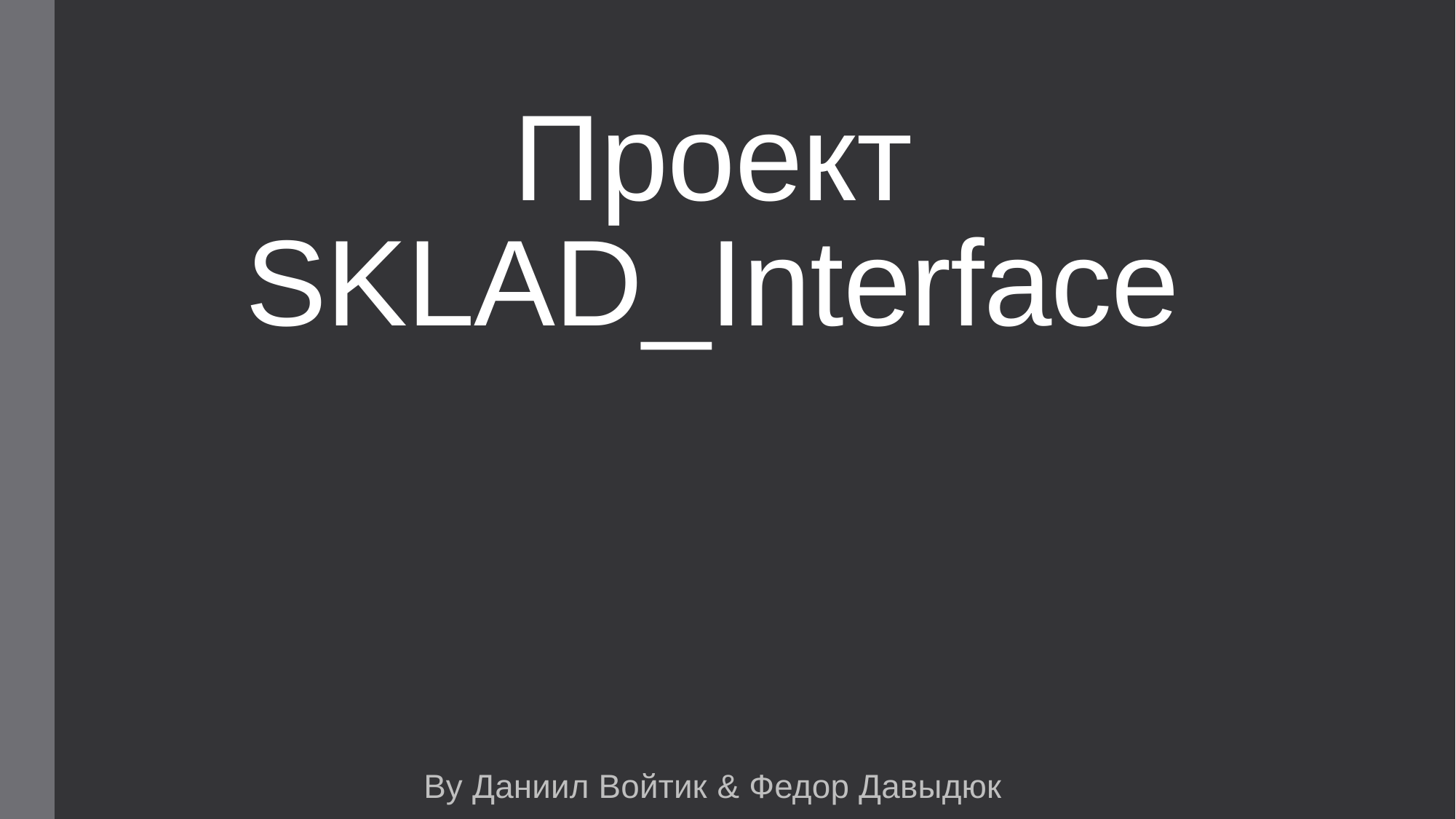

# Проект SKLAD_Interface
By Даниил Войтик & Федор Давыдюк